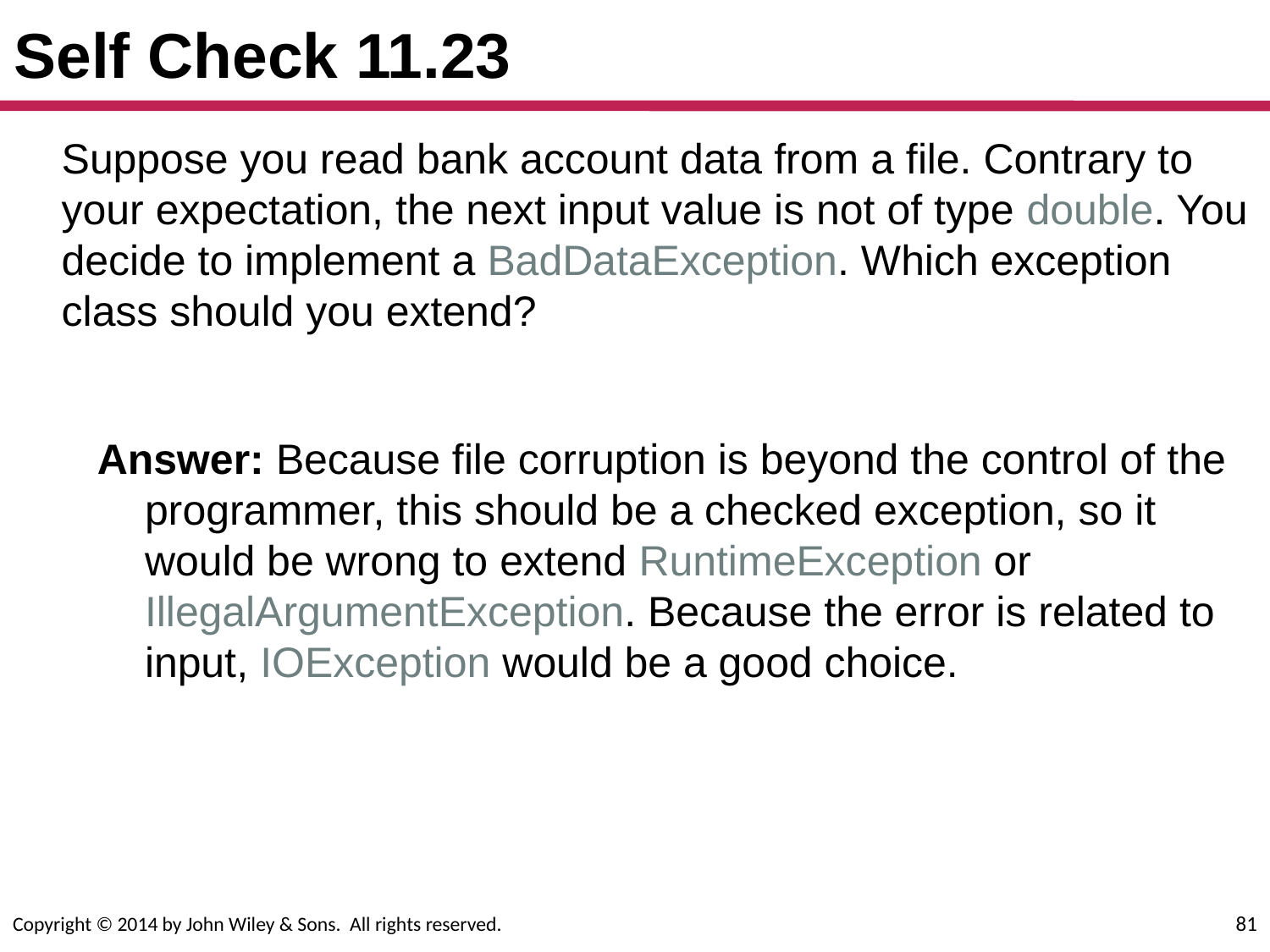

# Self Check 11.23
	Suppose you read bank account data from a file. Contrary to your expectation, the next input value is not of type double. You decide to implement a BadDataException. Which exception class should you extend?
Answer: Because file corruption is beyond the control of the programmer, this should be a checked exception, so it would be wrong to extend RuntimeException or IllegalArgumentException. Because the error is related to input, IOException would be a good choice.